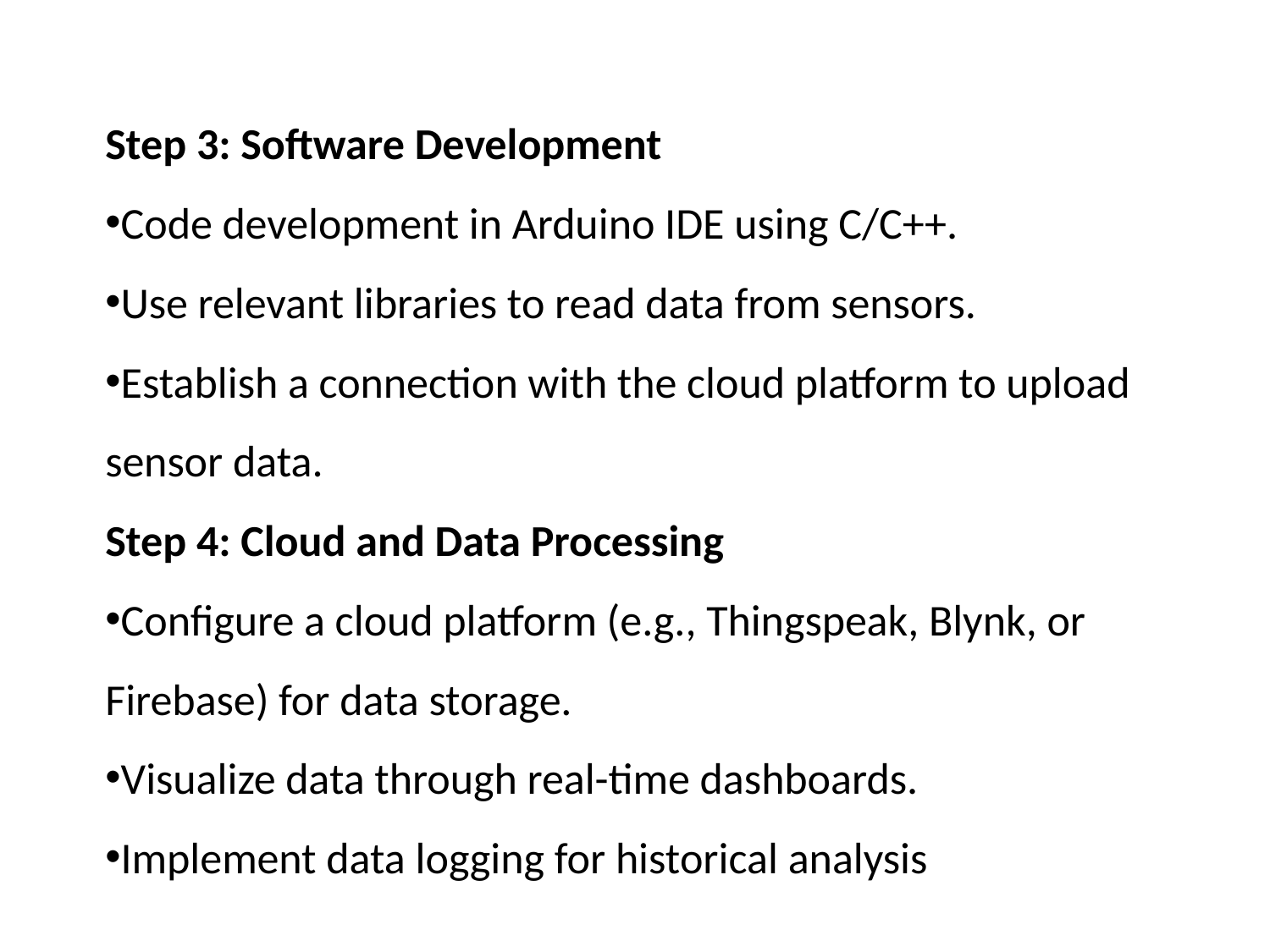

Step 3: Software Development
Code development in Arduino IDE using C/C++.
Use relevant libraries to read data from sensors.
Establish a connection with the cloud platform to upload sensor data.
Step 4: Cloud and Data Processing
Configure a cloud platform (e.g., Thingspeak, Blynk, or Firebase) for data storage.
Visualize data through real-time dashboards.
Implement data logging for historical analysis